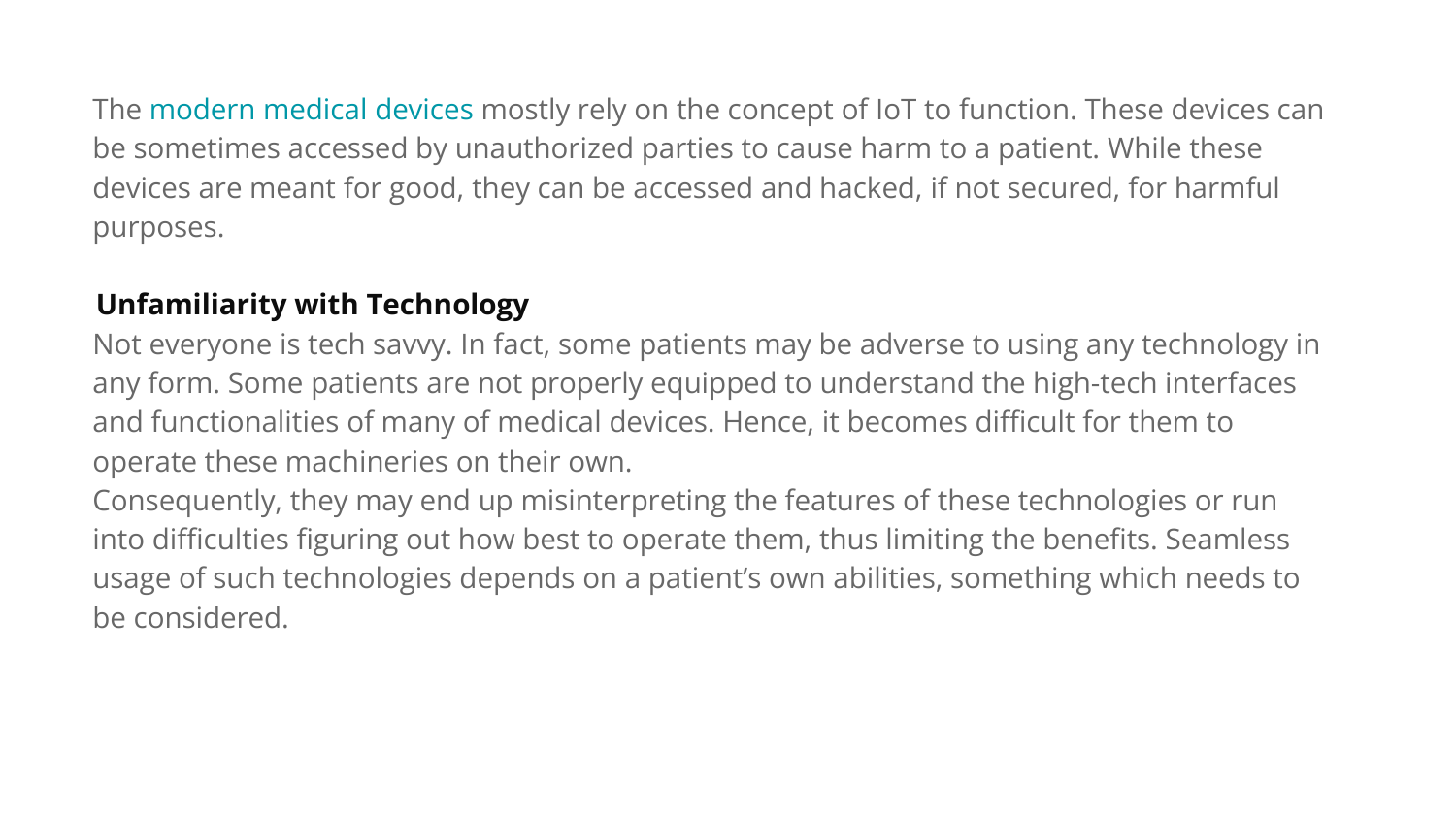

# The modern medical devices mostly rely on the concept of IoT to function. These devices can be sometimes accessed by unauthorized parties to cause harm to a patient. While these devices are meant for good, they can be accessed and hacked, if not secured, for harmful purposes. Unfamiliarity with Technology Not everyone is tech savvy. In fact, some patients may be adverse to using any technology in any form. Some patients are not properly equipped to understand the high-tech interfaces and functionalities of many of medical devices. Hence, it becomes difficult for them to operate these machineries on their own. Consequently, they may end up misinterpreting the features of these technologies or run into difficulties figuring out how best to operate them, thus limiting the benefits. Seamless usage of such technologies depends on a patient’s own abilities, something which needs to be considered.